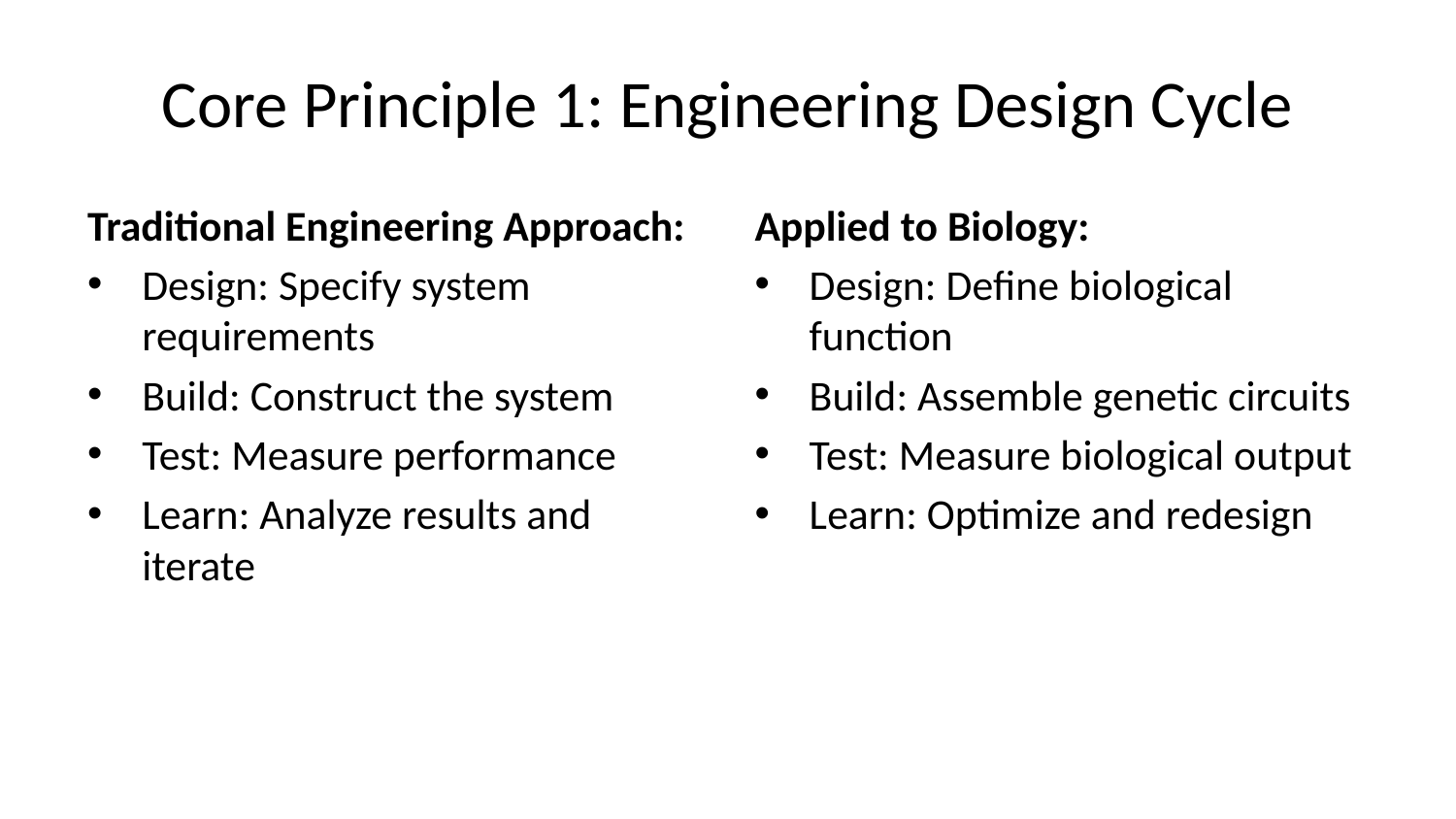

# Core Principle 1: Engineering Design Cycle
Traditional Engineering Approach:
Design: Specify system requirements
Build: Construct the system
Test: Measure performance
Learn: Analyze results and iterate
Applied to Biology:
Design: Define biological function
Build: Assemble genetic circuits
Test: Measure biological output
Learn: Optimize and redesign